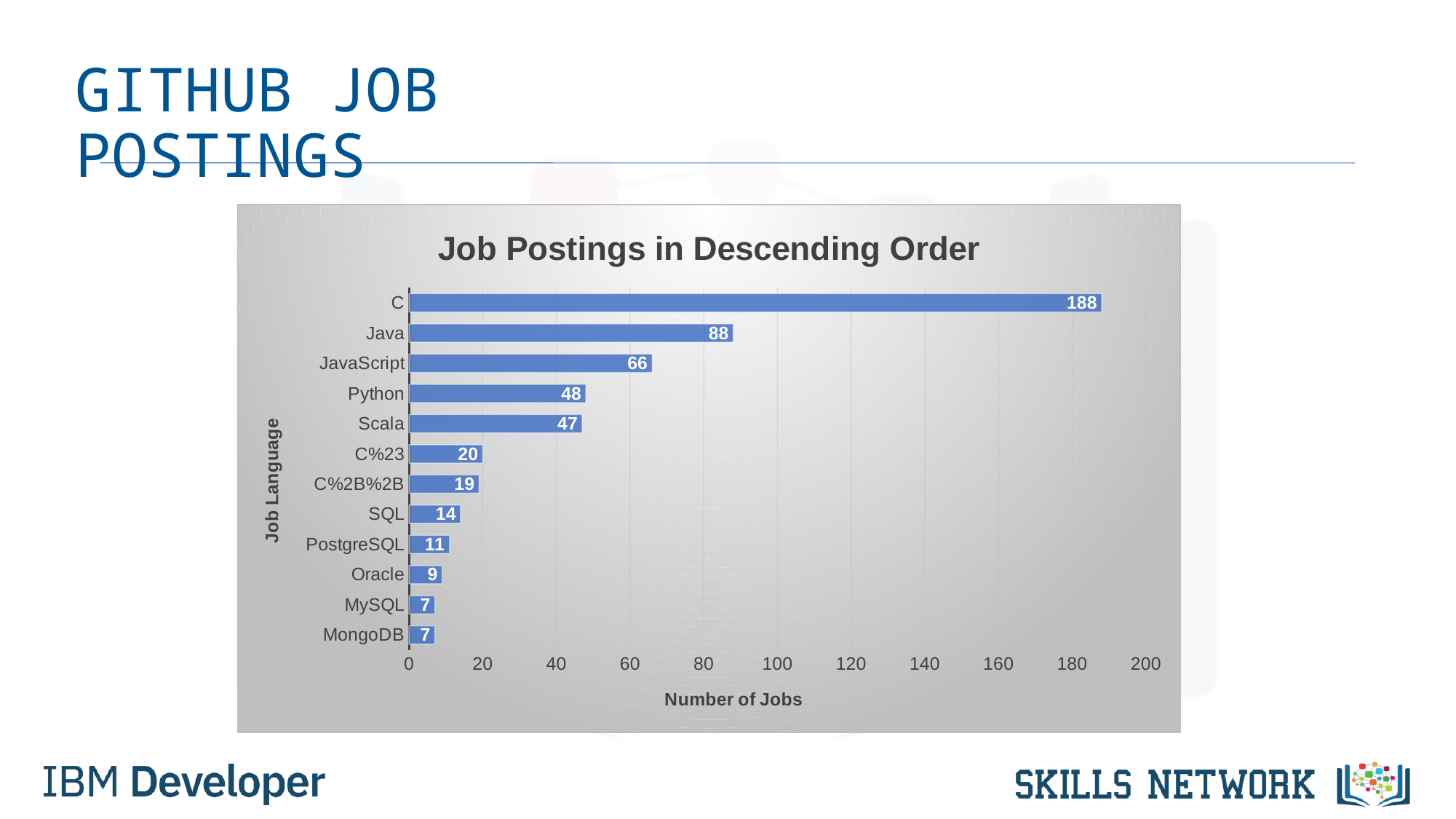

# GITHUB JOB POSTINGS

### Chart: Job Postings in Descending Order

| Category | Total |
|---|---|
| MongoDB | 7.0 |
| MySQL | 7.0 |
| Oracle | 9.0 |
| PostgreSQL | 11.0 |
| SQL | 14.0 |
| C%2B%2B | 19.0 |
| C%23 | 20.0 |
| Scala | 47.0 |
| Python | 48.0 |
| JavaScript | 66.0 |
| Java | 88.0 |
| C | 188.0 |